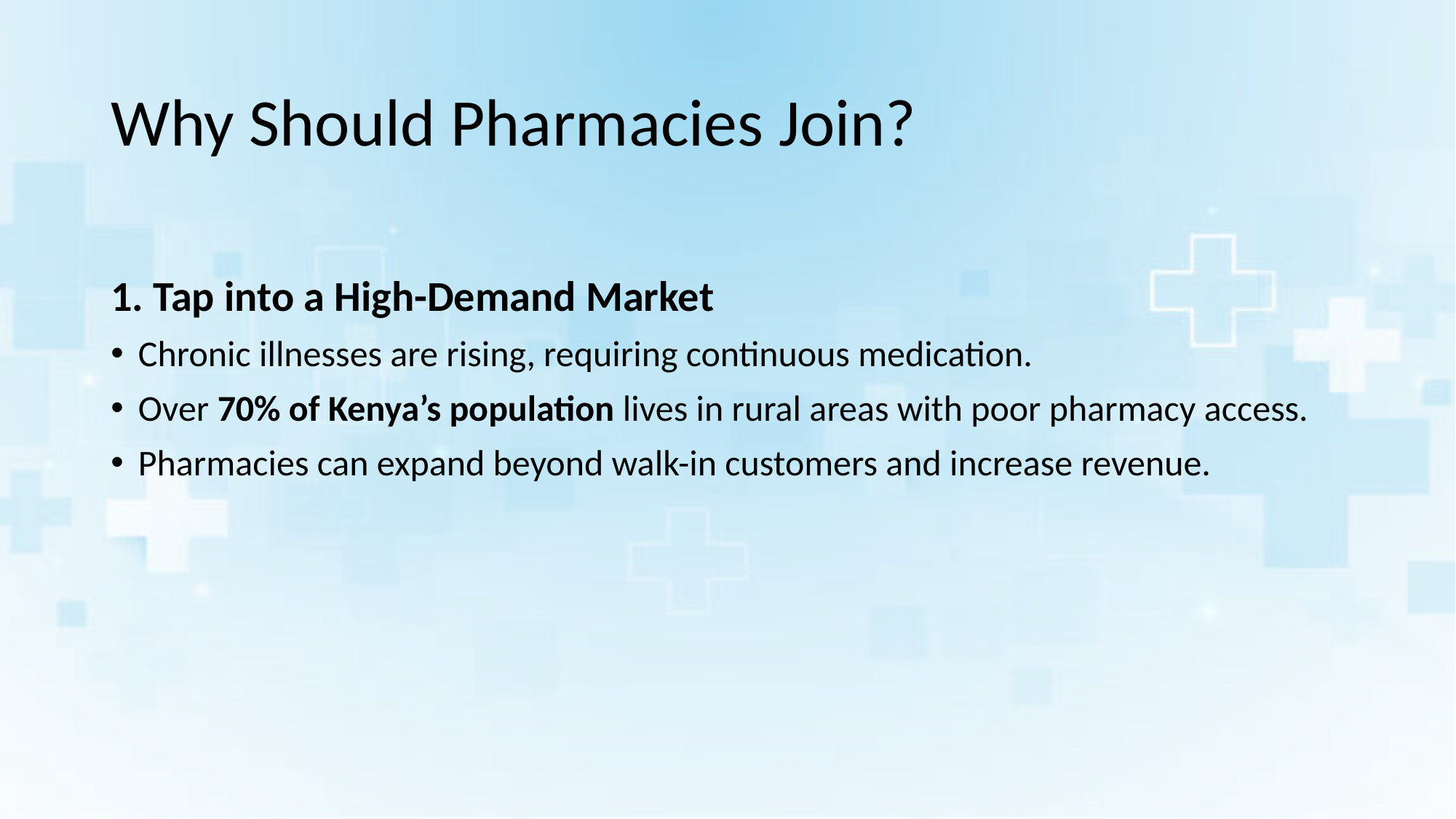

# Why Should Pharmacies Join?
1. Tap into a High-Demand Market
Chronic illnesses are rising, requiring continuous medication.
Over 70% of Kenya’s population lives in rural areas with poor pharmacy access.
Pharmacies can expand beyond walk-in customers and increase revenue.